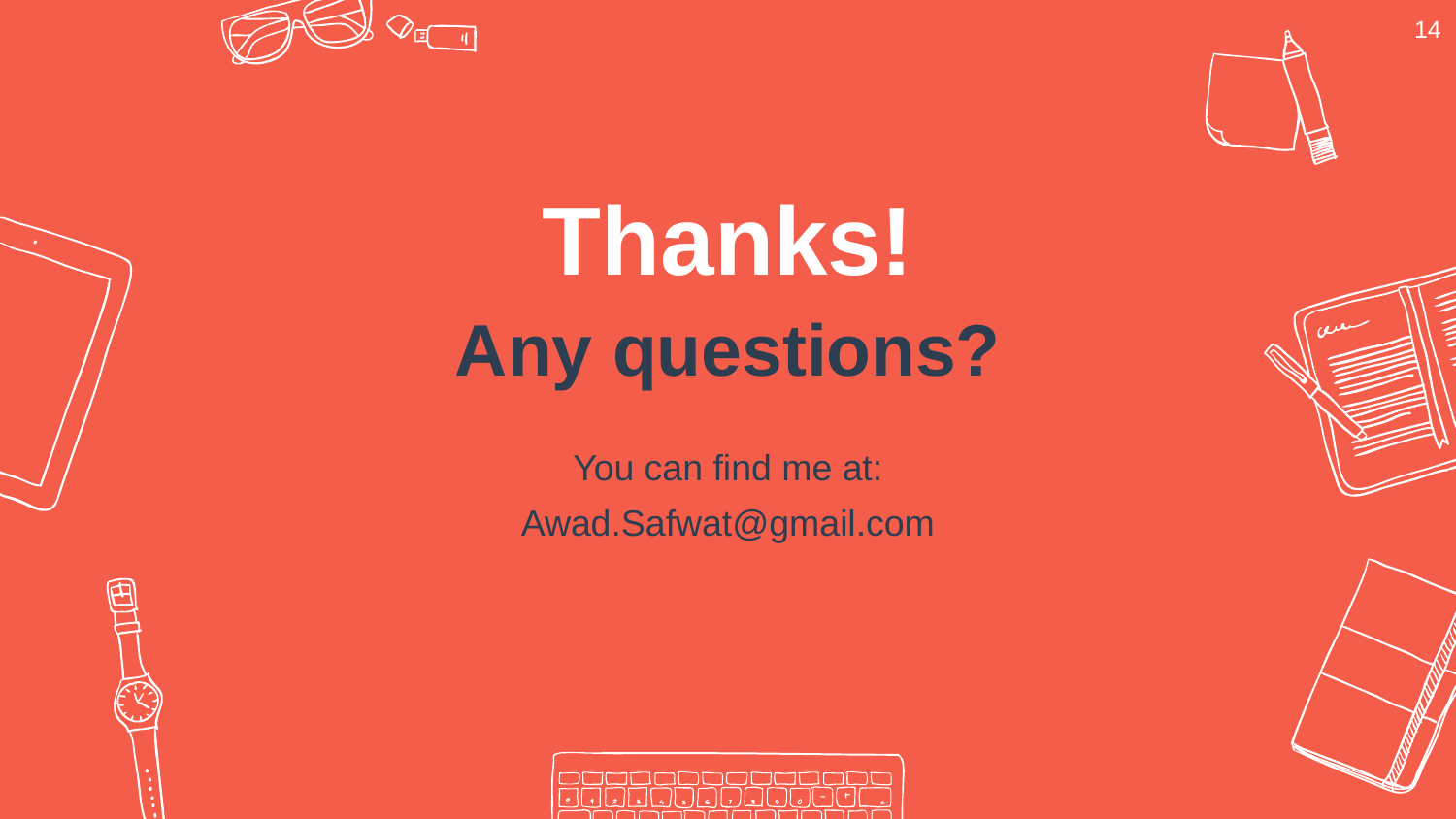

14
Thanks!
Any questions?
You can find me at:
Awad.Safwat@gmail.com